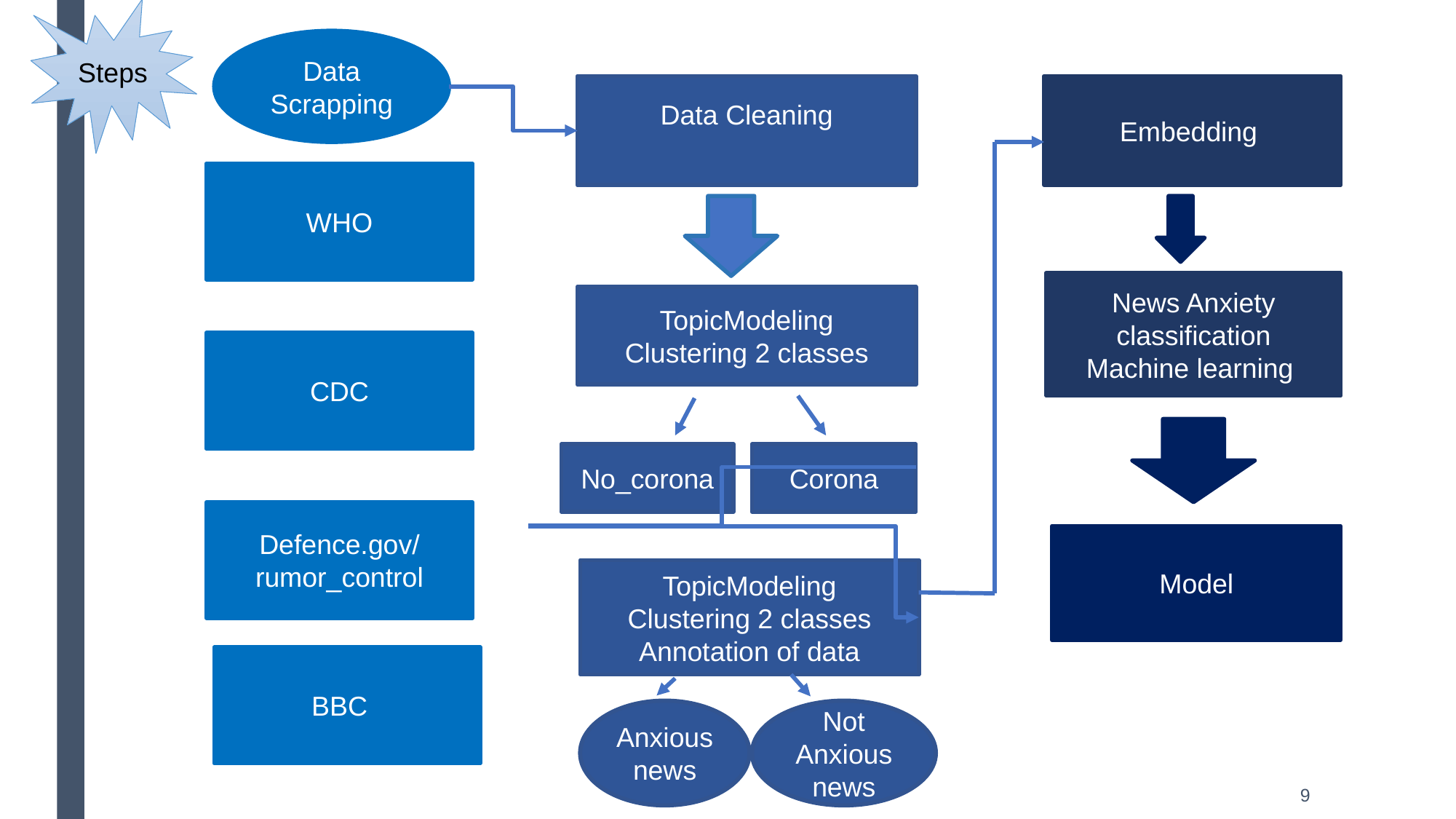

Steps
Data
Scrapping
Embedding
Data Cleaning

WHO

News Anxiety classification
Machine learning
TopicModeling
Clustering 2 classes
CDC

No_corona
Corona
Defence.gov/rumor_control
Model
TopicModeling
Clustering 2 classes
Annotation of data
BBC
Anxious news
Not Anxious news
9